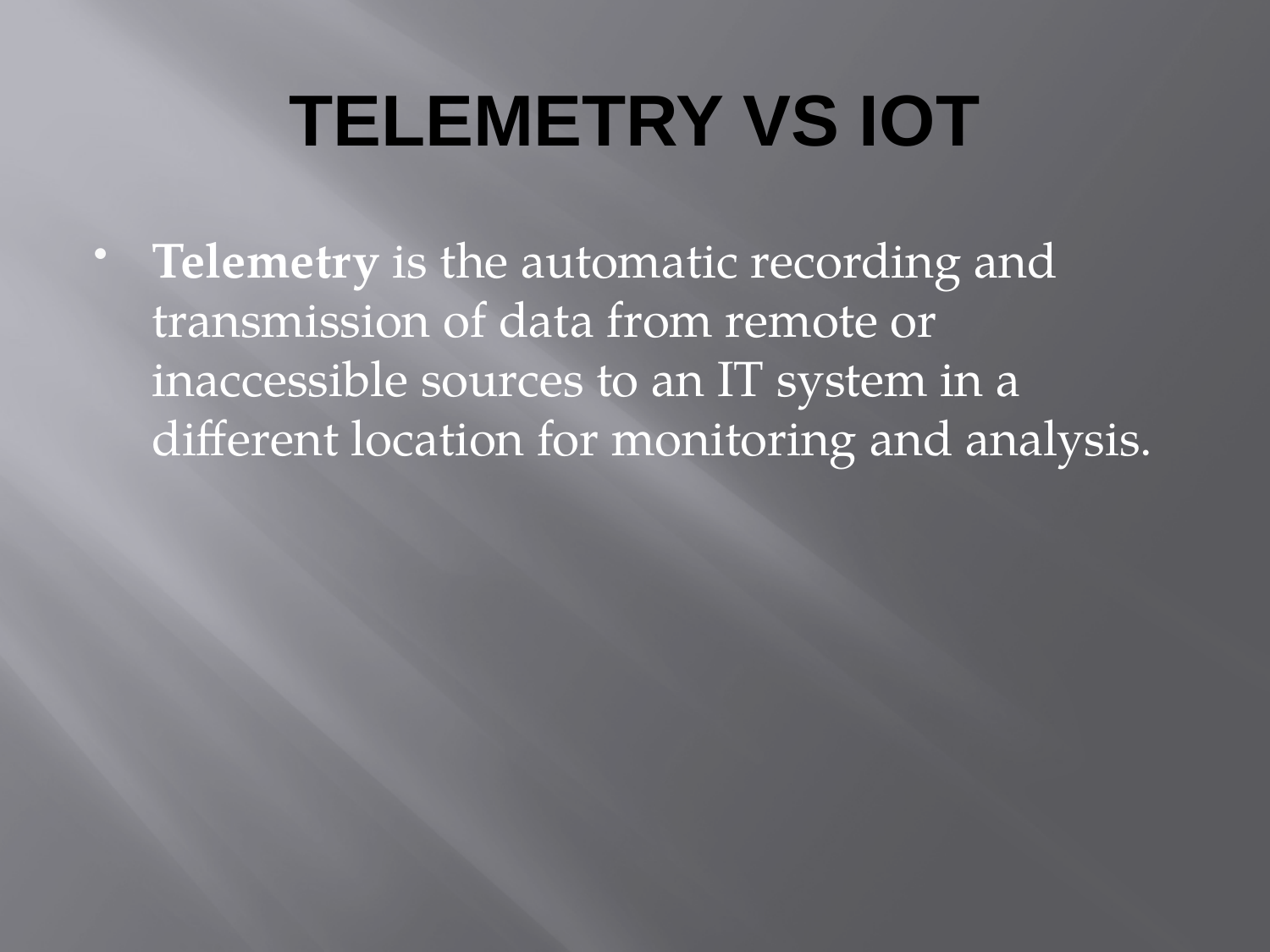

# TELEMETRY VS IOT
Telemetry is the automatic recording and transmission of data from remote or inaccessible sources to an IT system in a different location for monitoring and analysis.